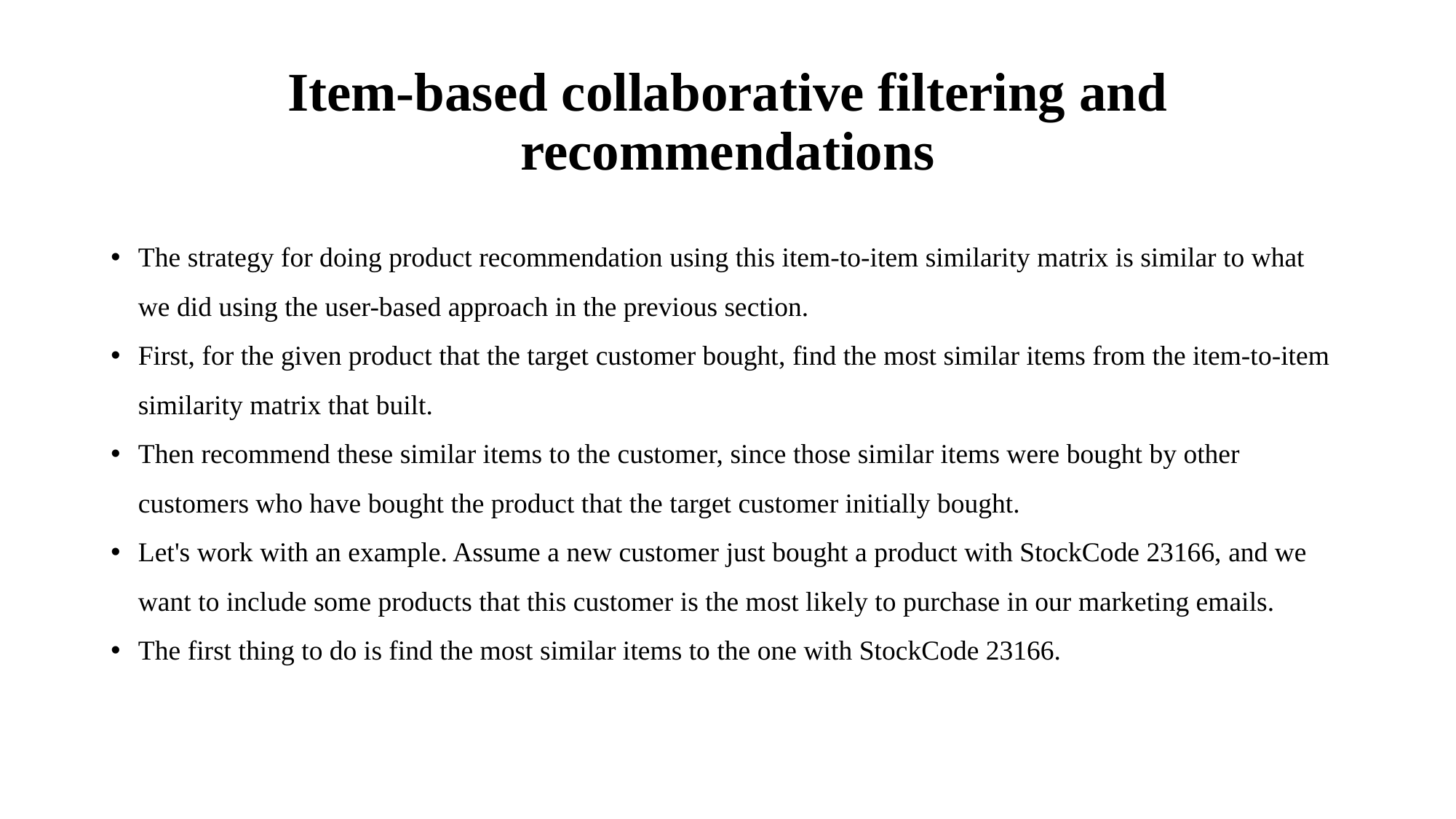

# Item-based collaborative filtering and recommendations
The strategy for doing product recommendation using this item-to-item similarity matrix is similar to what we did using the user-based approach in the previous section.
First, for the given product that the target customer bought, find the most similar items from the item-to-item similarity matrix that built.
Then recommend these similar items to the customer, since those similar items were bought by other customers who have bought the product that the target customer initially bought.
Let's work with an example. Assume a new customer just bought a product with StockCode 23166, and we want to include some products that this customer is the most likely to purchase in our marketing emails.
The first thing to do is find the most similar items to the one with StockCode 23166.